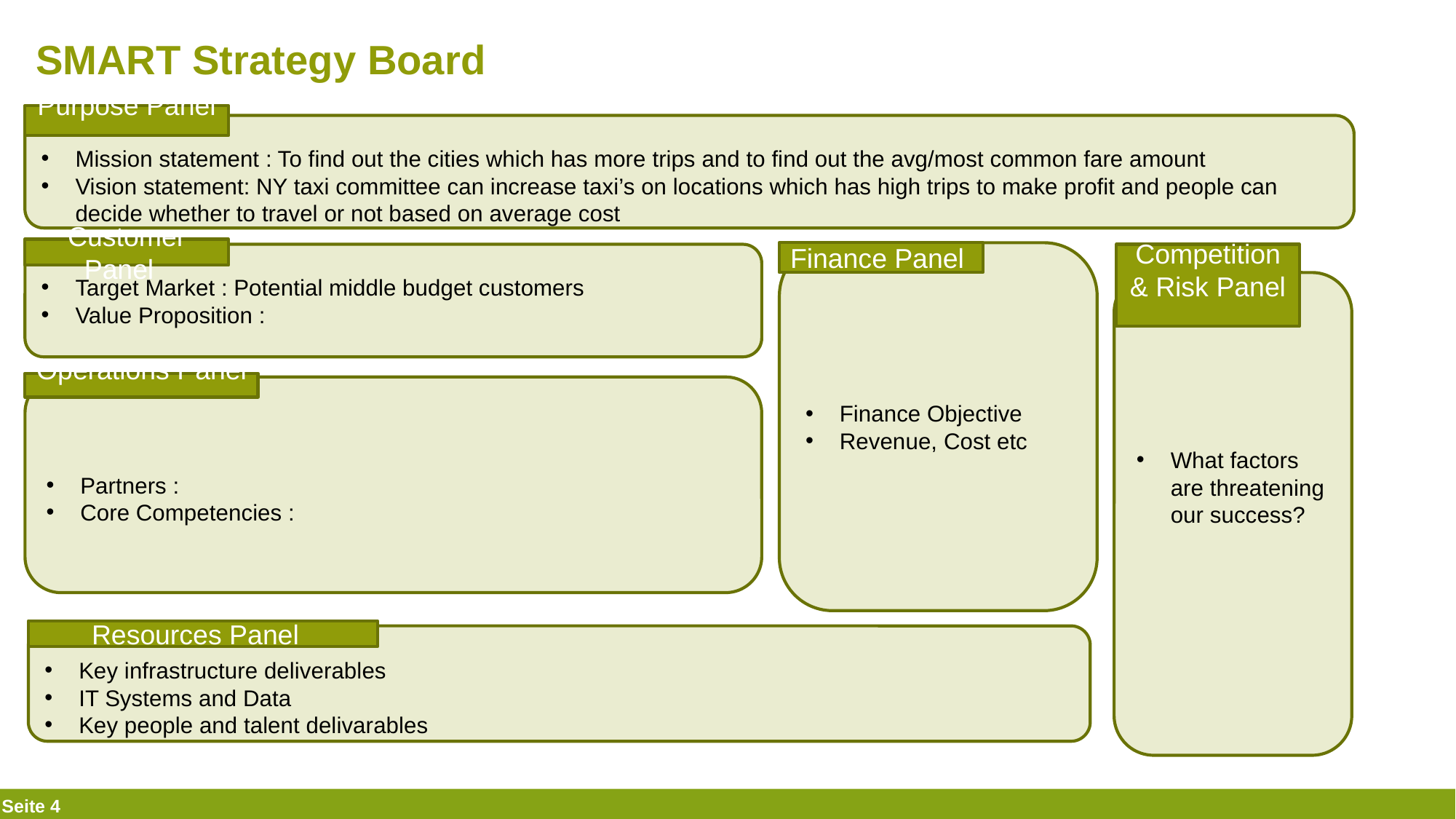

SMART Strategy Board
Purpose Panel

Mission statement : To find out the cities which has more trips and to find out the avg/most common fare amount
Vision statement: NY taxi committee can increase taxi’s on locations which has high trips to make profit and people can decide whether to travel or not based on average cost

Customer Panel

Finance Objective
Revenue, Cost etc

Finance Panel

Target Market : Potential middle budget customers
Value Proposition :

Competition & Risk Panel

What factors are threatening our success?

Operations Panel

Partners :
Core Competencies :

Resources Panel

Key infrastructure deliverables
IT Systems and Data
Key people and talent delivarables

Seite 4